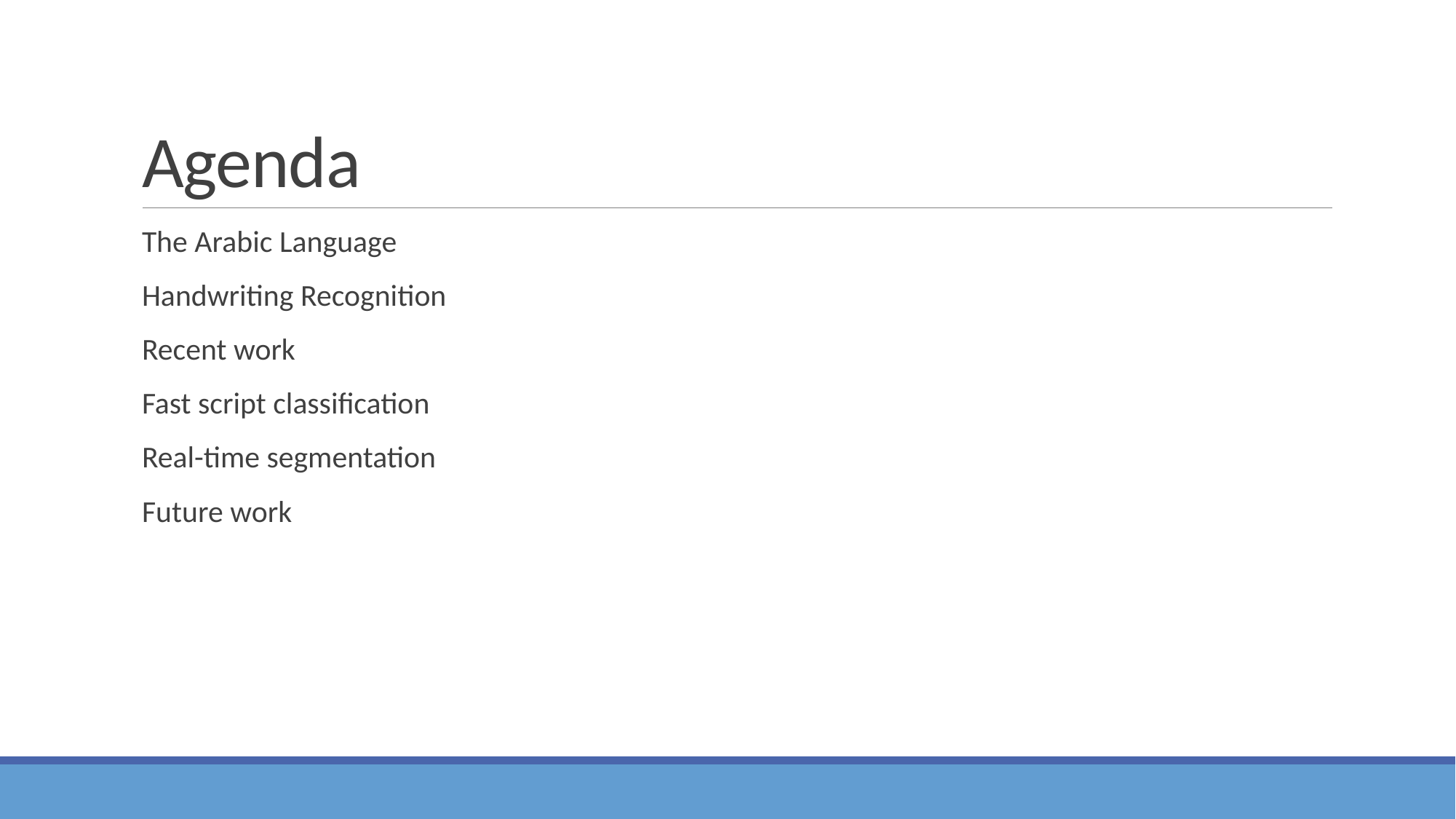

# Agenda
The Arabic Language
Handwriting Recognition
Recent work
Fast script classification
Real-time segmentation
Future work